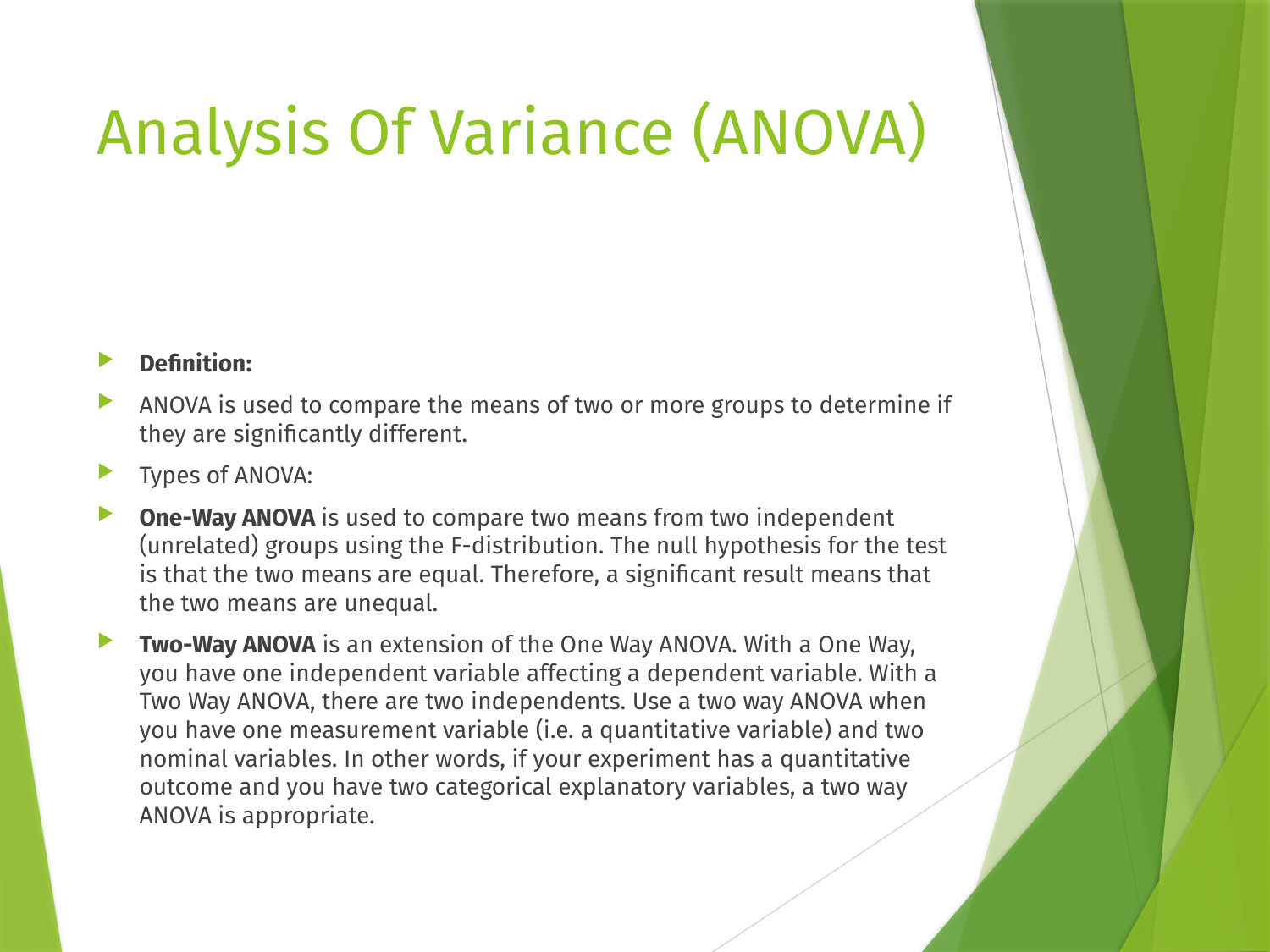

# Analysis Of Variance (ANOVA)

Definition:
ANOVA is used to compare the means of two or more groups to determine if they are significantly different.
Types of ANOVA:
One-Way ANOVA is used to compare two means from two independent (unrelated) groups using the F-distribution. The null hypothesis for the test is that the two means are equal. Therefore, a significant result means that the two means are unequal.
Two-Way ANOVA is an extension of the One Way ANOVA. With a One Way, you have one independent variable affecting a dependent variable. With a Two Way ANOVA, there are two independents. Use a two way ANOVA when you have one measurement variable (i.e. a quantitative variable) and two nominal variables. In other words, if your experiment has a quantitative outcome and you have two categorical explanatory variables, a two way ANOVA is appropriate.